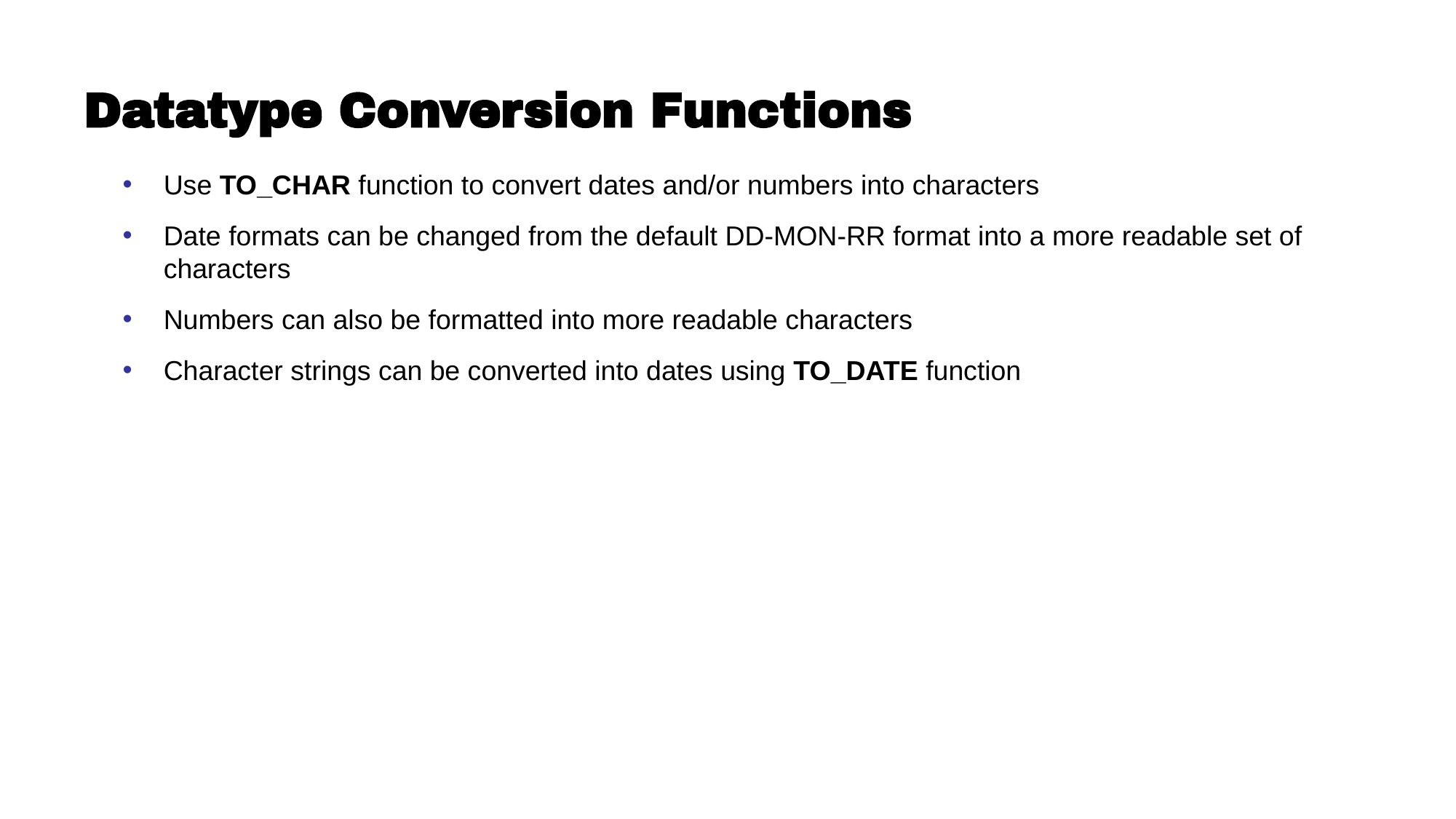

Datatype Conversion Functions
Use TO_CHAR function to convert dates and/or numbers into characters
Date formats can be changed from the default DD-MON-RR format into a more readable set of characters
Numbers can also be formatted into more readable characters
Character strings can be converted into dates using TO_DATE function